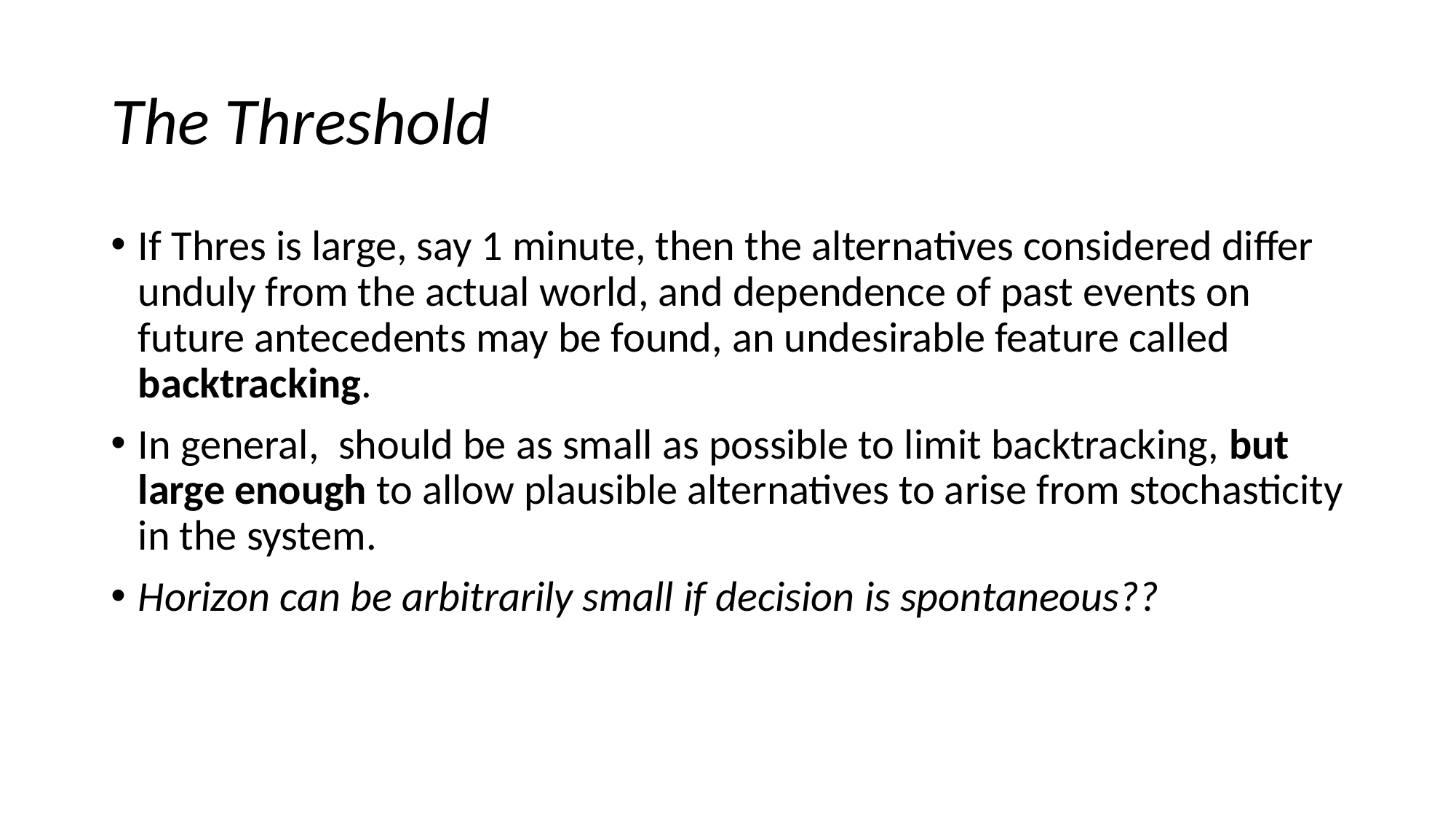

# The Threshold
If Thres is large, say 1 minute, then the alternatives considered differ unduly from the actual world, and dependence of past events on future antecedents may be found, an undesirable feature called backtracking.
In general,  should be as small as possible to limit backtracking, but large enough to allow plausible alternatives to arise from stochasticity in the system.
Horizon can be arbitrarily small if decision is spontaneous??